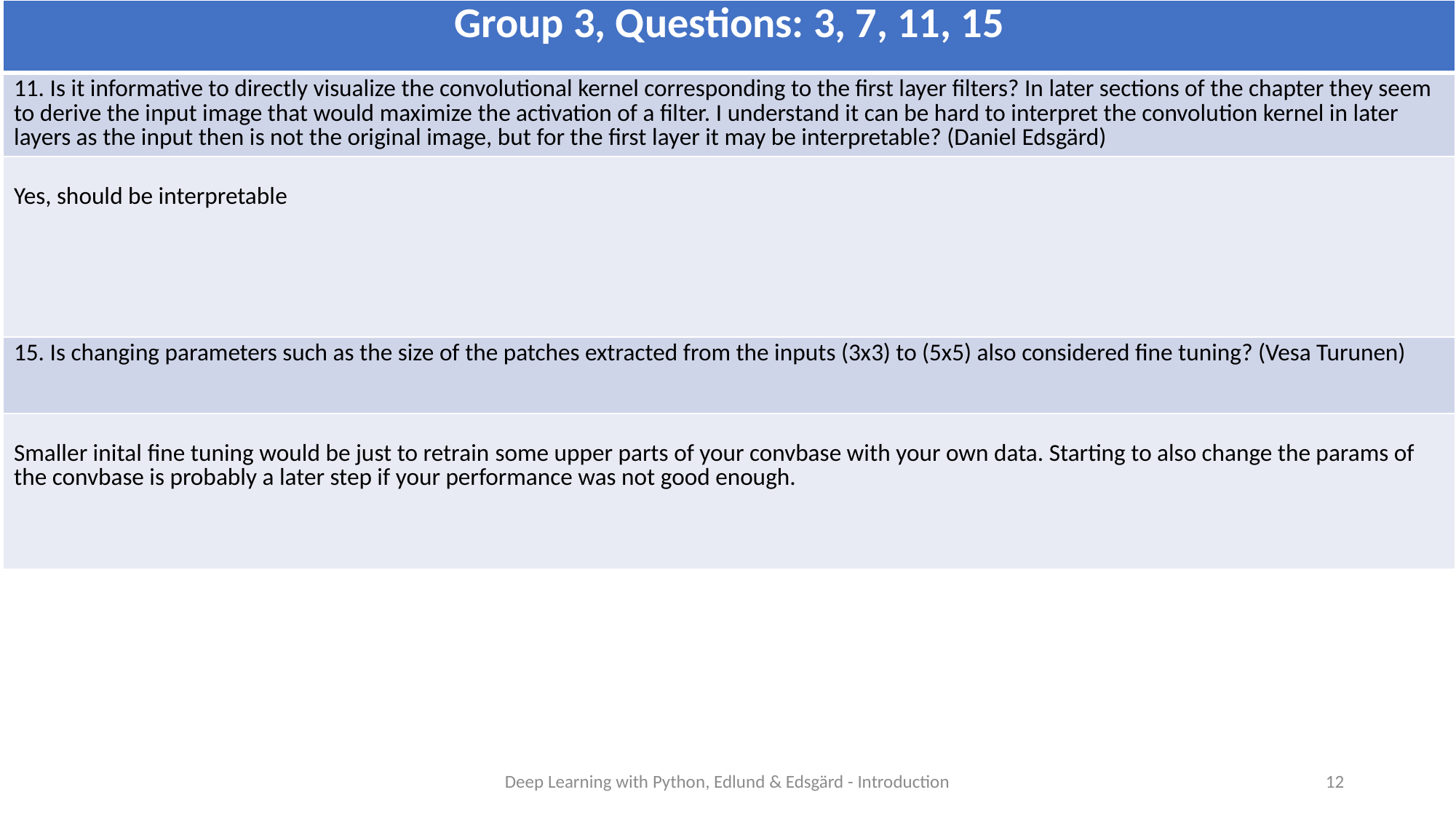

| Group 3, Questions: 3, 7, 11, 15 |
| --- |
| 11. Is it informative to directly visualize the convolutional kernel corresponding to the first layer filters? In later sections of the chapter they seem to derive the input image that would maximize the activation of a filter. I understand it can be hard to interpret the convolution kernel in later layers as the input then is not the original image, but for the first layer it may be interpretable? (Daniel Edsgärd) |
| Yes, should be interpretable |
| 15. Is changing parameters such as the size of the patches extracted from the inputs (3x3) to (5x5) also considered fine tuning? (Vesa Turunen) |
| Smaller inital fine tuning would be just to retrain some upper parts of your convbase with your own data. Starting to also change the params of the convbase is probably a later step if your performance was not good enough. |
Deep Learning with Python, Edlund & Edsgärd - Introduction
12